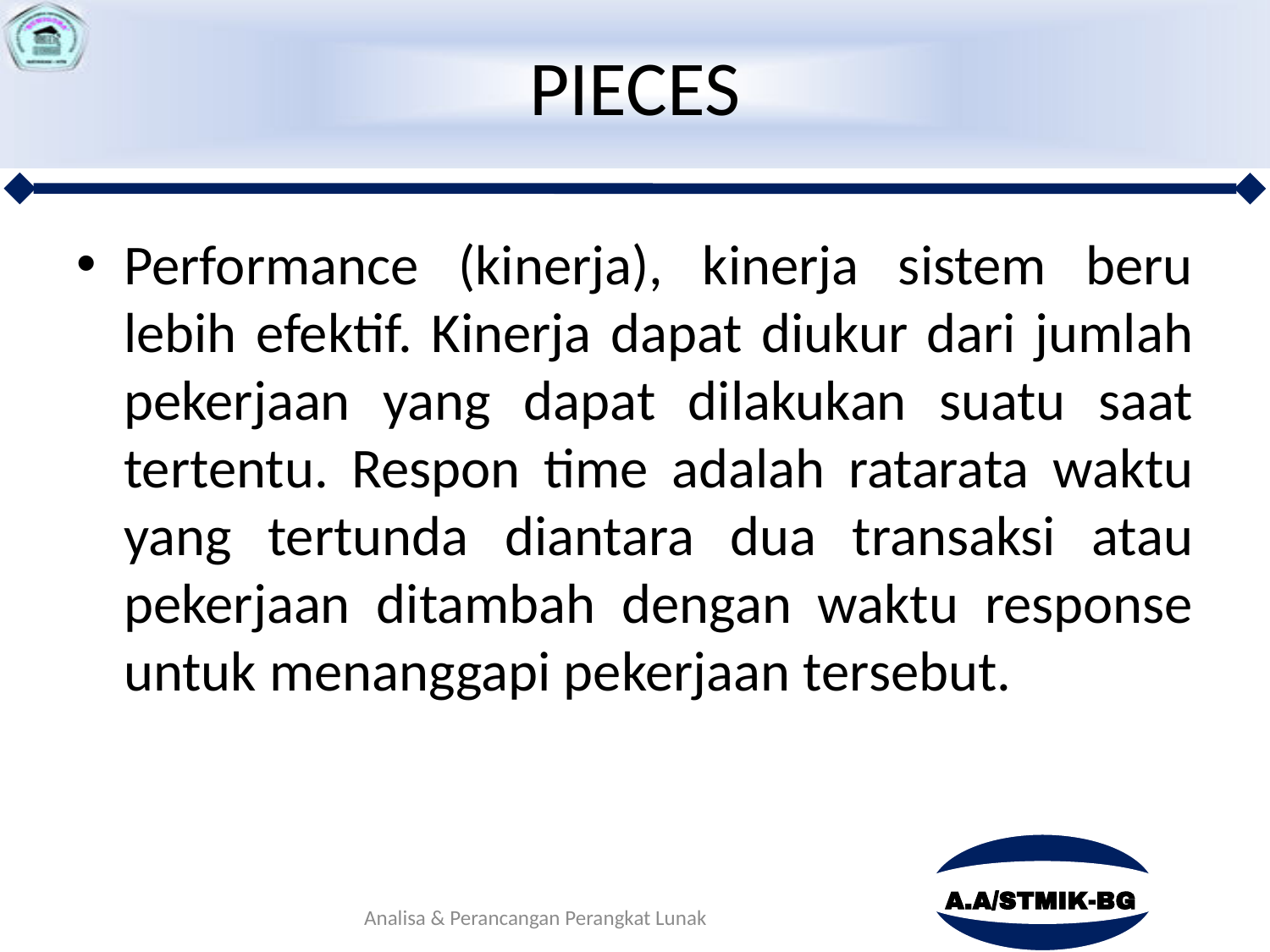

# PIECES
Performance (kinerja), kinerja sistem beru lebih efektif. Kinerja dapat diukur dari jumlah pekerjaan yang dapat dilakukan suatu saat tertentu. Respon time adalah ratarata waktu yang tertunda diantara dua transaksi atau pekerjaan ditambah dengan waktu response untuk menanggapi pekerjaan tersebut.
Analisa & Perancangan Perangkat Lunak